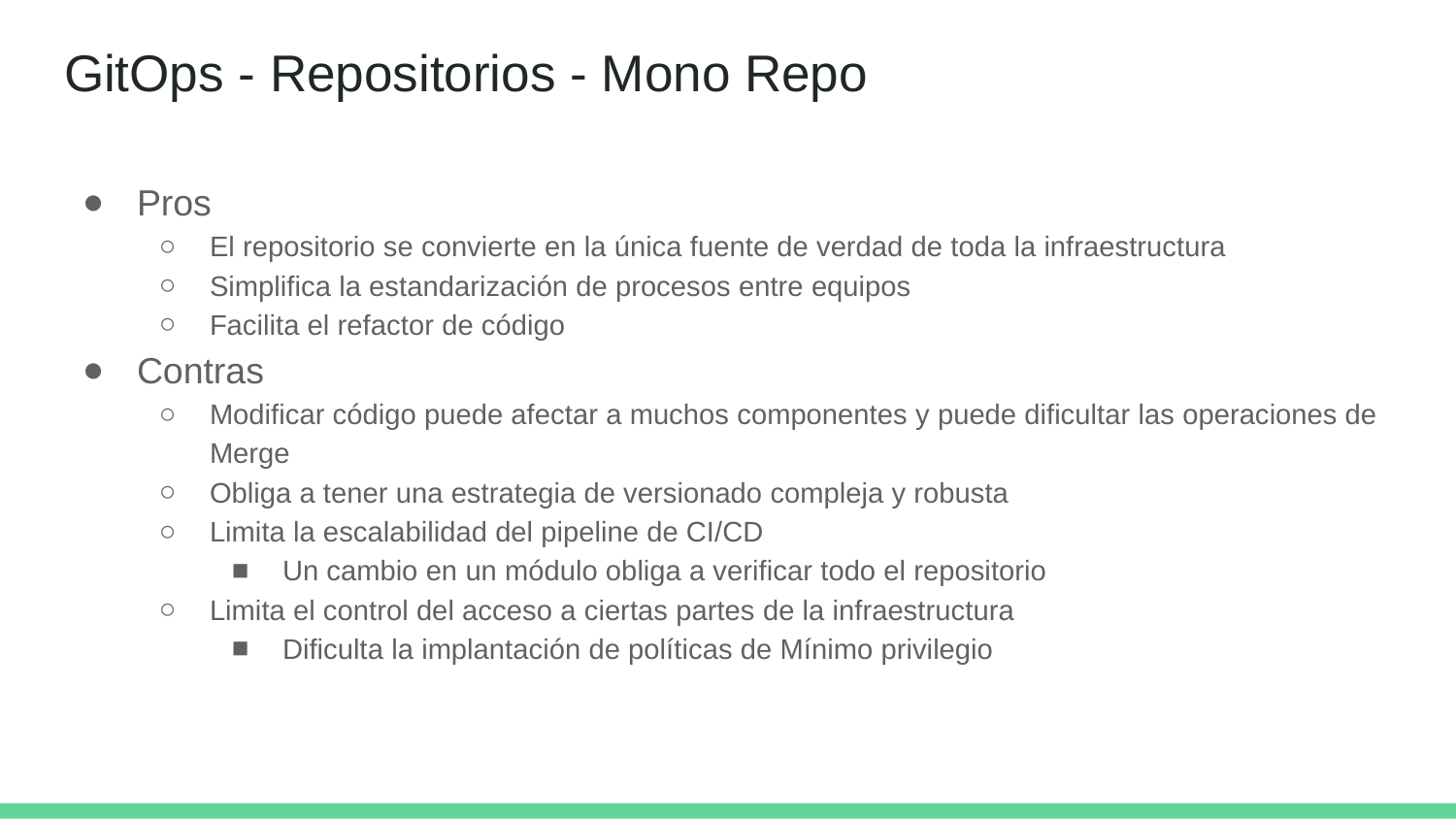

# GitOps - Repositorios - Mono Repo

Pros
El repositorio se convierte en la única fuente de verdad de toda la infraestructura
Simplifica la estandarización de procesos entre equipos
Facilita el refactor de código
Contras
Modificar código puede afectar a muchos componentes y puede dificultar las operaciones de Merge
Obliga a tener una estrategia de versionado compleja y robusta
Limita la escalabilidad del pipeline de CI/CD
Un cambio en un módulo obliga a verificar todo el repositorio
Limita el control del acceso a ciertas partes de la infraestructura
Dificulta la implantación de políticas de Mínimo privilegio